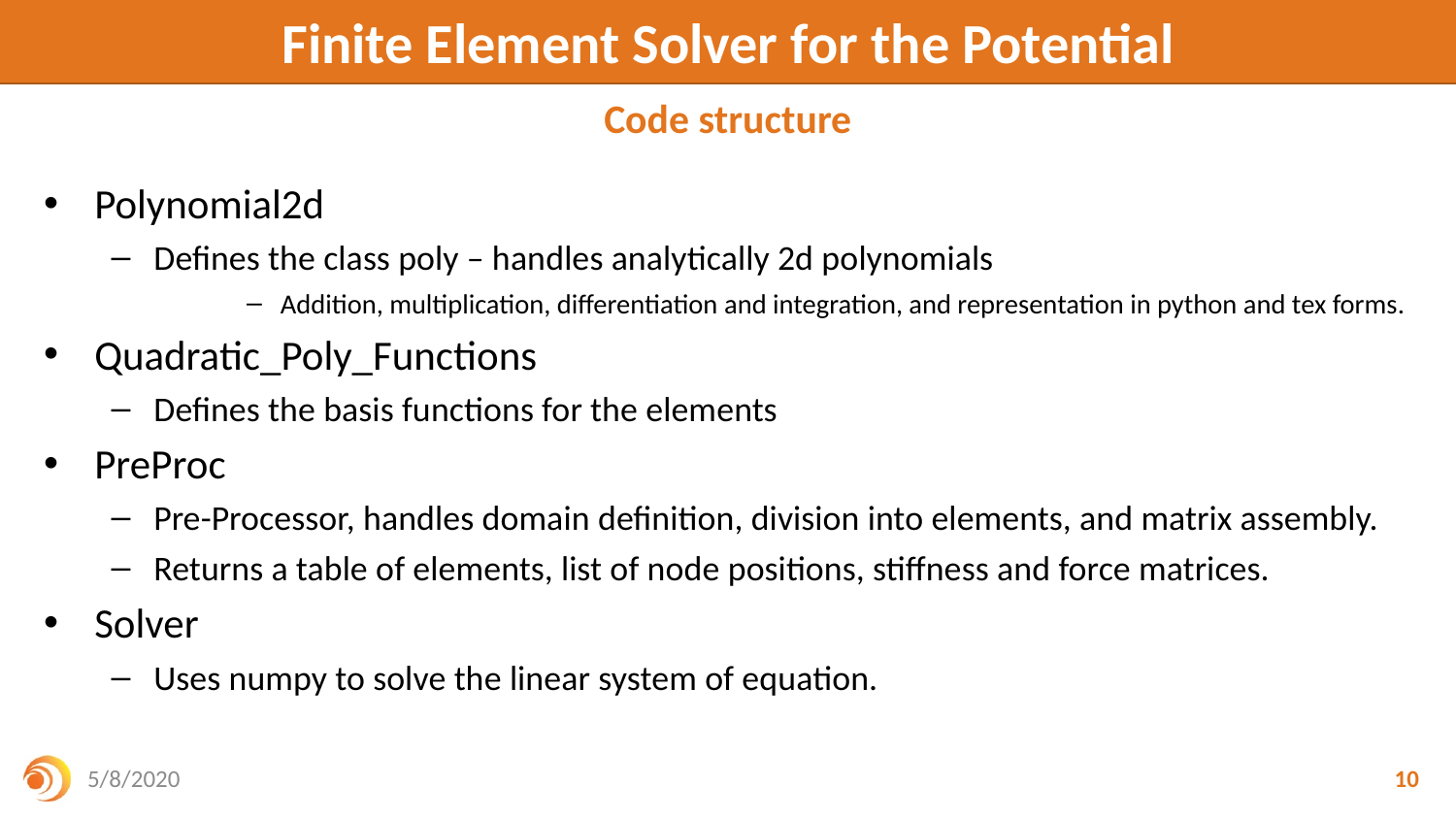

# Finite Element Solver for the Potential
Code structure
Polynomial2d
Defines the class poly – handles analytically 2d polynomials
Addition, multiplication, differentiation and integration, and representation in python and tex forms.
Quadratic_Poly_Functions
Defines the basis functions for the elements
PreProc
Pre-Processor, handles domain definition, division into elements, and matrix assembly.
Returns a table of elements, list of node positions, stiffness and force matrices.
Solver
Uses numpy to solve the linear system of equation.
5/8/2020

10